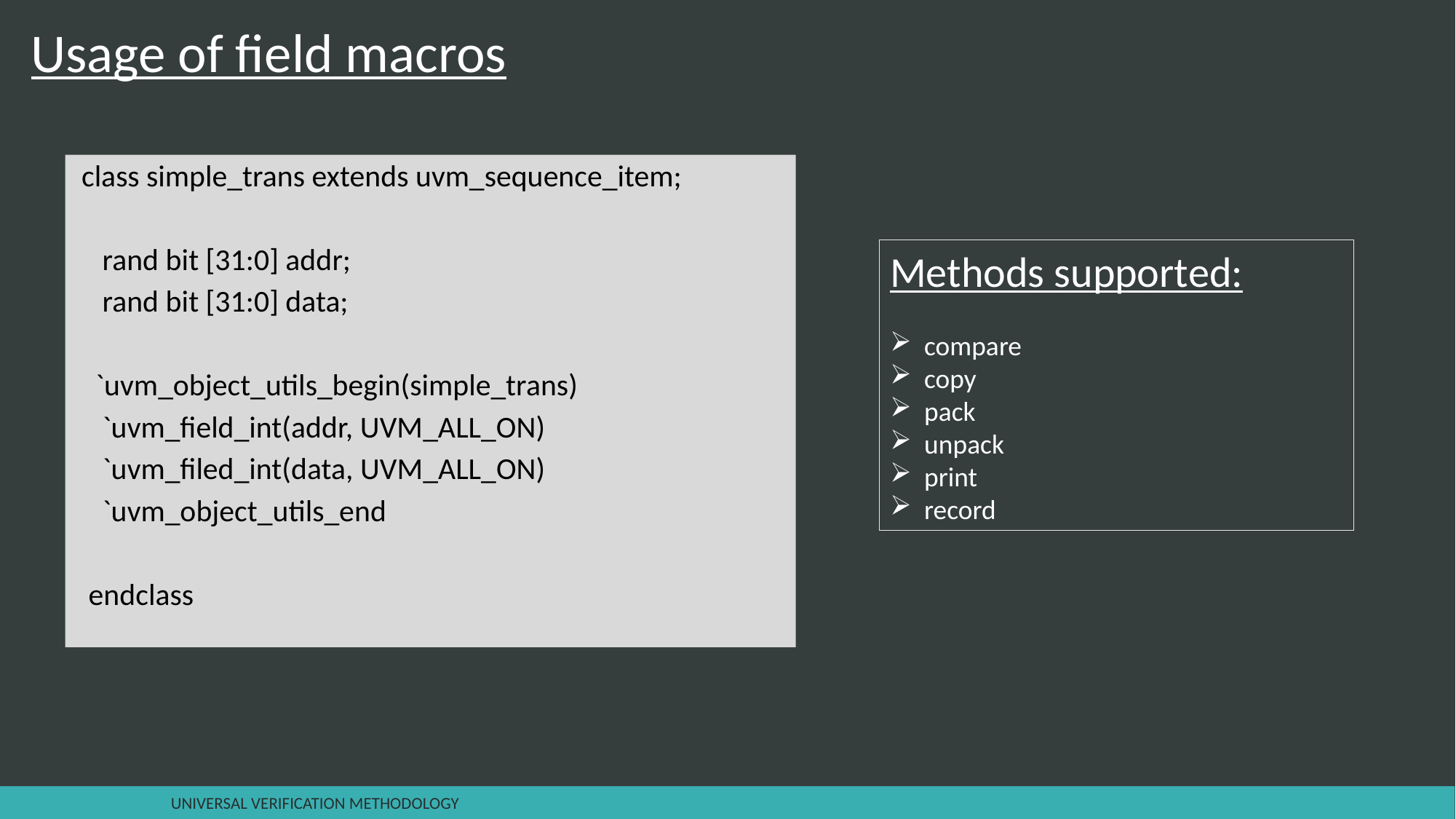

Usage of field macros
class simple_trans extends uvm_sequence_item;

   rand bit [31:0] addr;
   rand bit [31:0] data;

  `uvm_object_utils_begin(simple_trans)
   `uvm_field_int(addr, UVM_ALL_ON)
   `uvm_filed_int(data, UVM_ALL_ON)
   `uvm_object_utils_end

 endclass

Methods supported:

compare
copy
pack
unpack
print
record
Universal verification Methodology

29